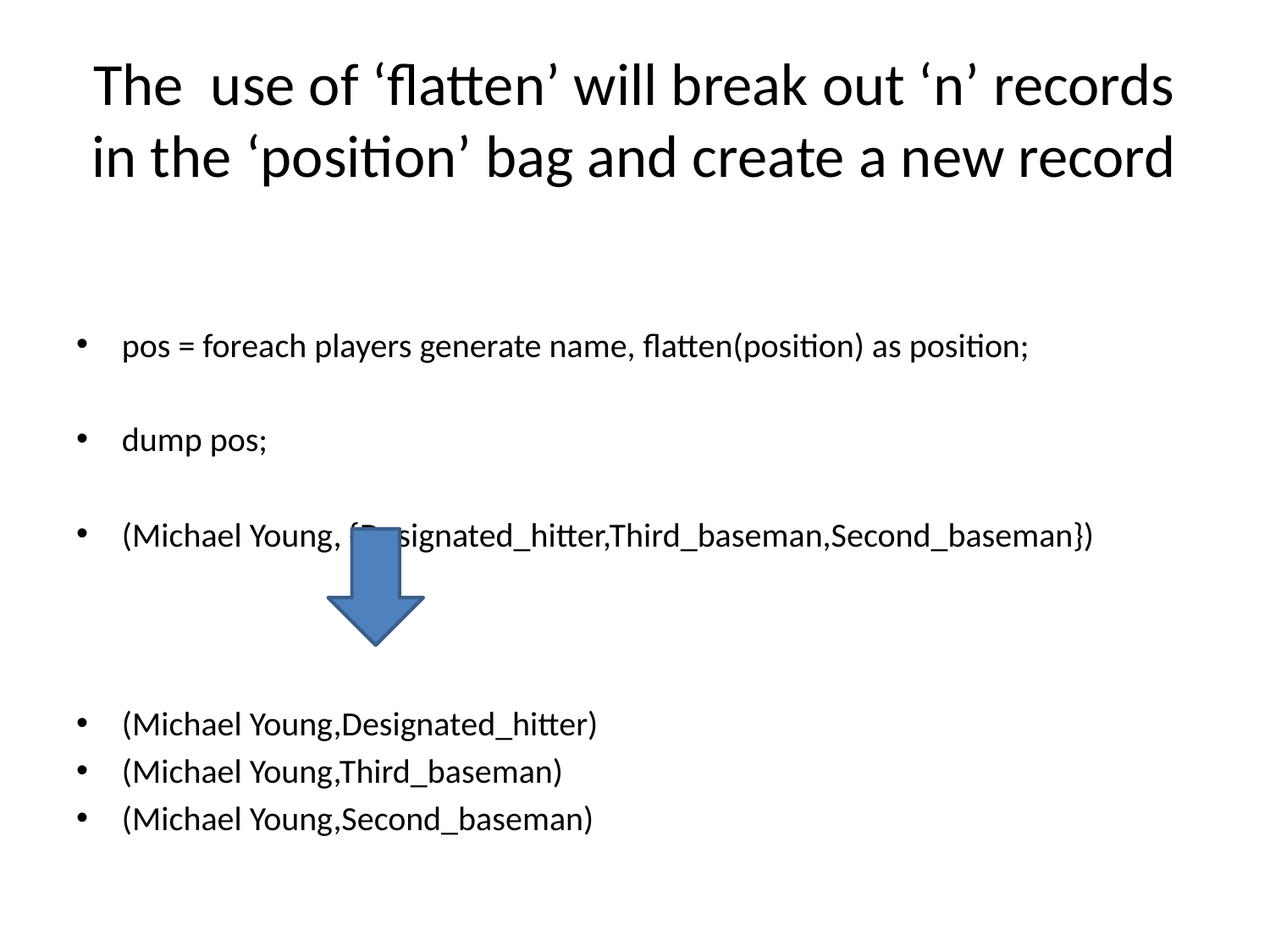

# The  use of ‘flatten’ will break out ‘n’ records in the ‘position’ bag and create a new record

pos = foreach players generate name, flatten(position) as position;

dump pos;

(Michael Young, {Designated_hitter,Third_baseman,Second_baseman})

(Michael Young,Designated_hitter)
(Michael Young,Third_baseman)
(Michael Young,Second_baseman)